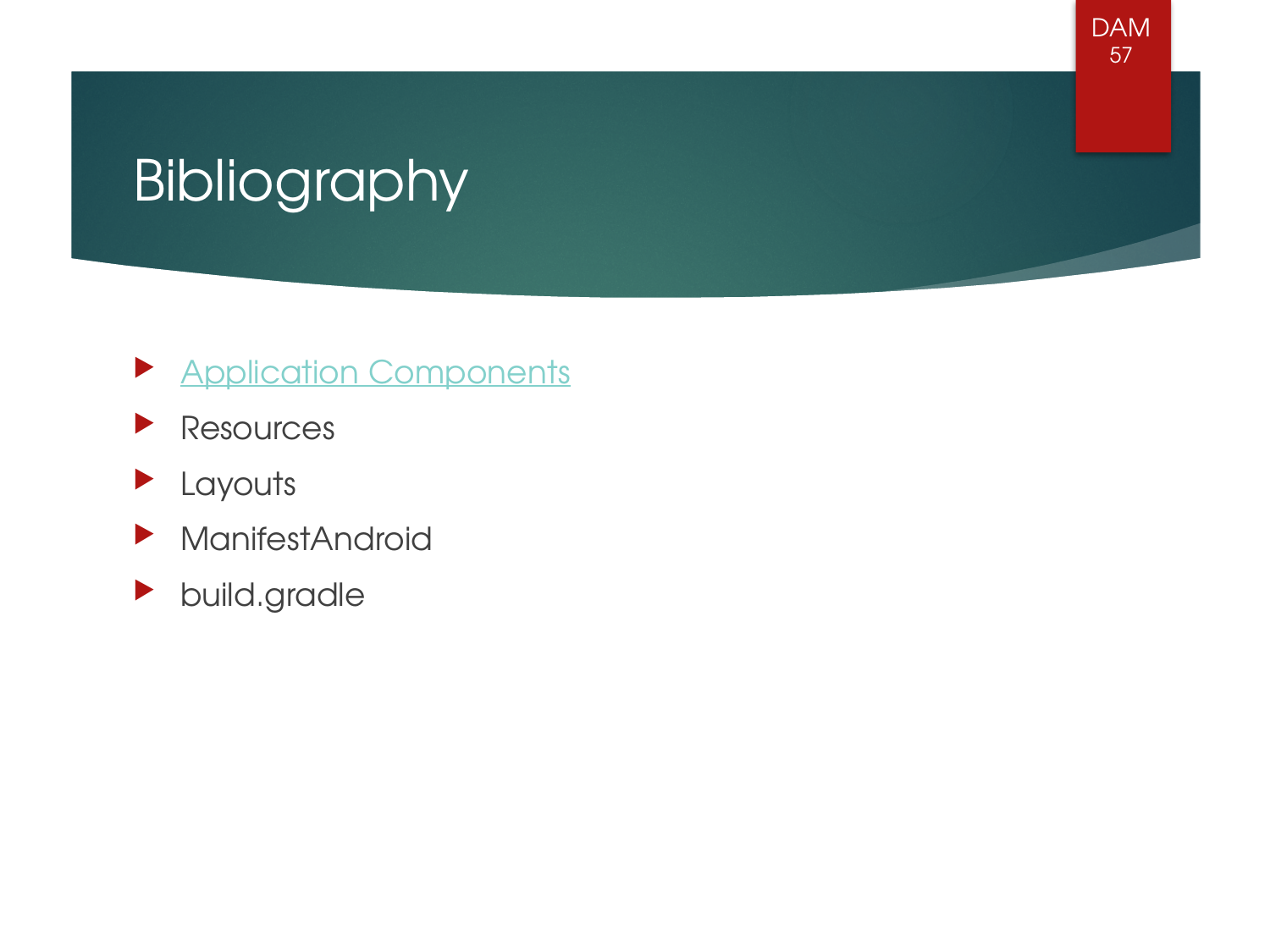

DAM
57
# Bibliography
Application Components
Resources
Layouts
ManifestAndroid
build.gradle